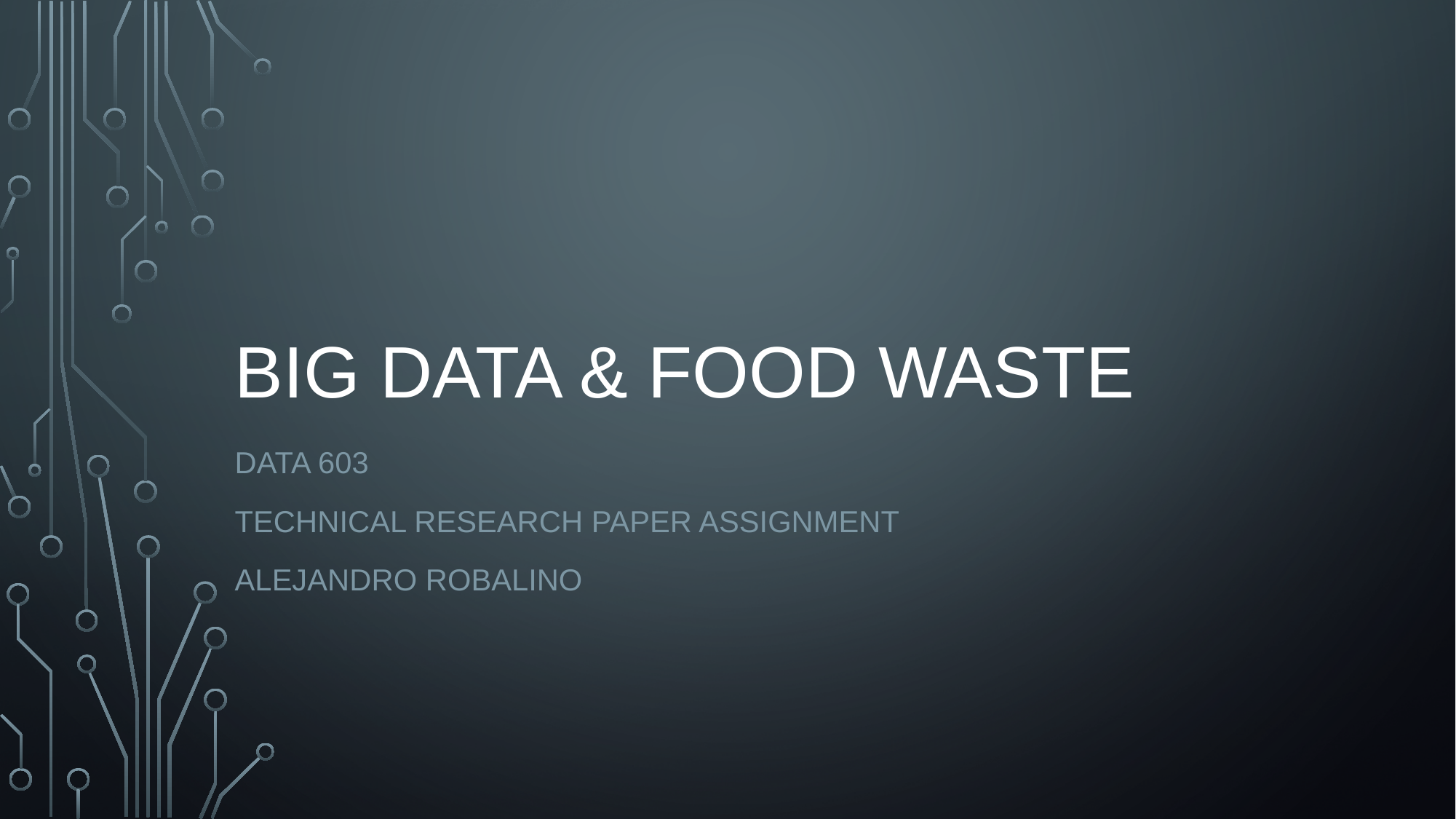

# Big Data & Food Waste
Data 603
Technical Research Paper Assignment
Alejandro Robalino